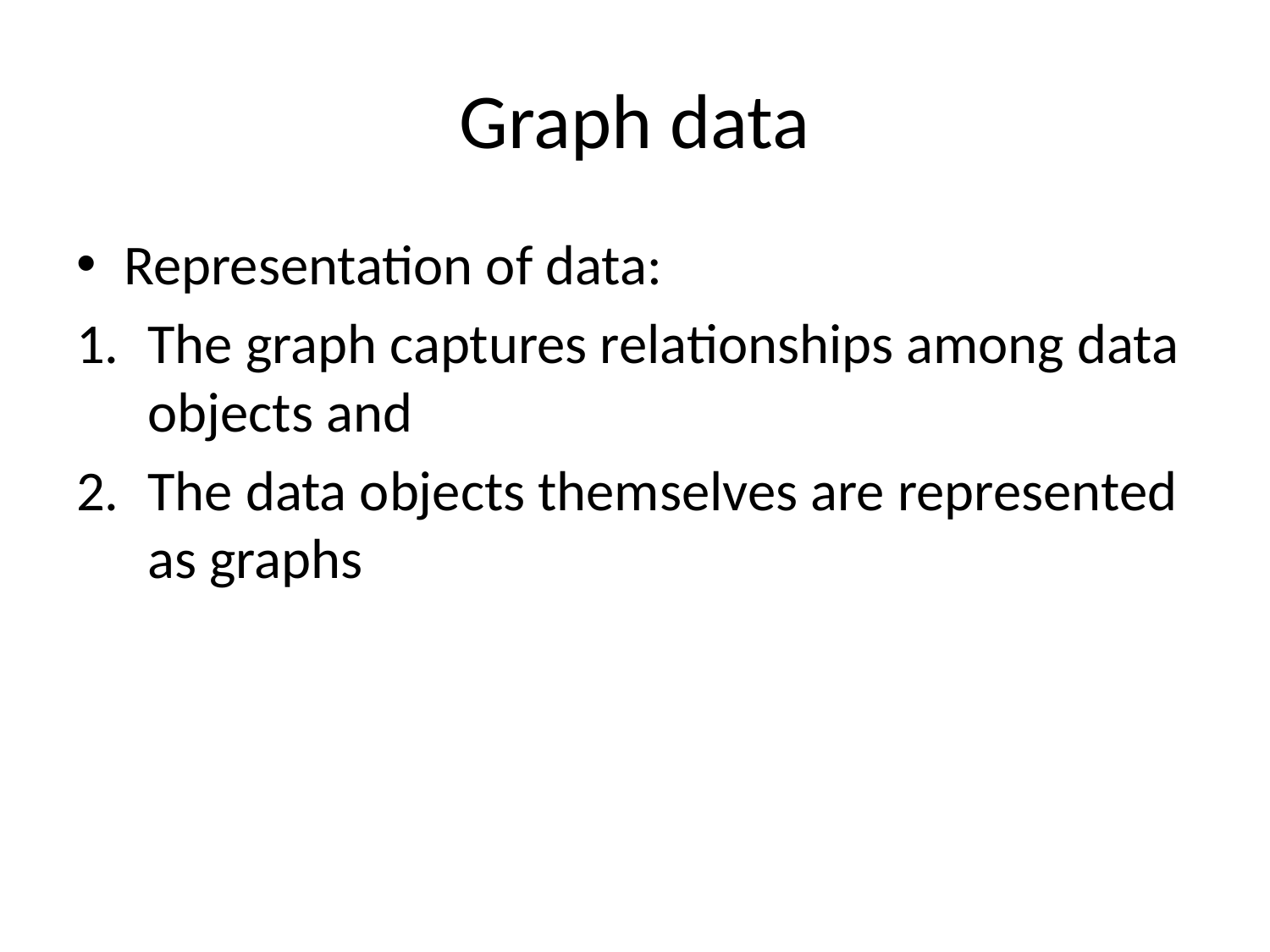

# Graph data
Representation of data:
The graph captures relationships among data objects and
The data objects themselves are represented as graphs